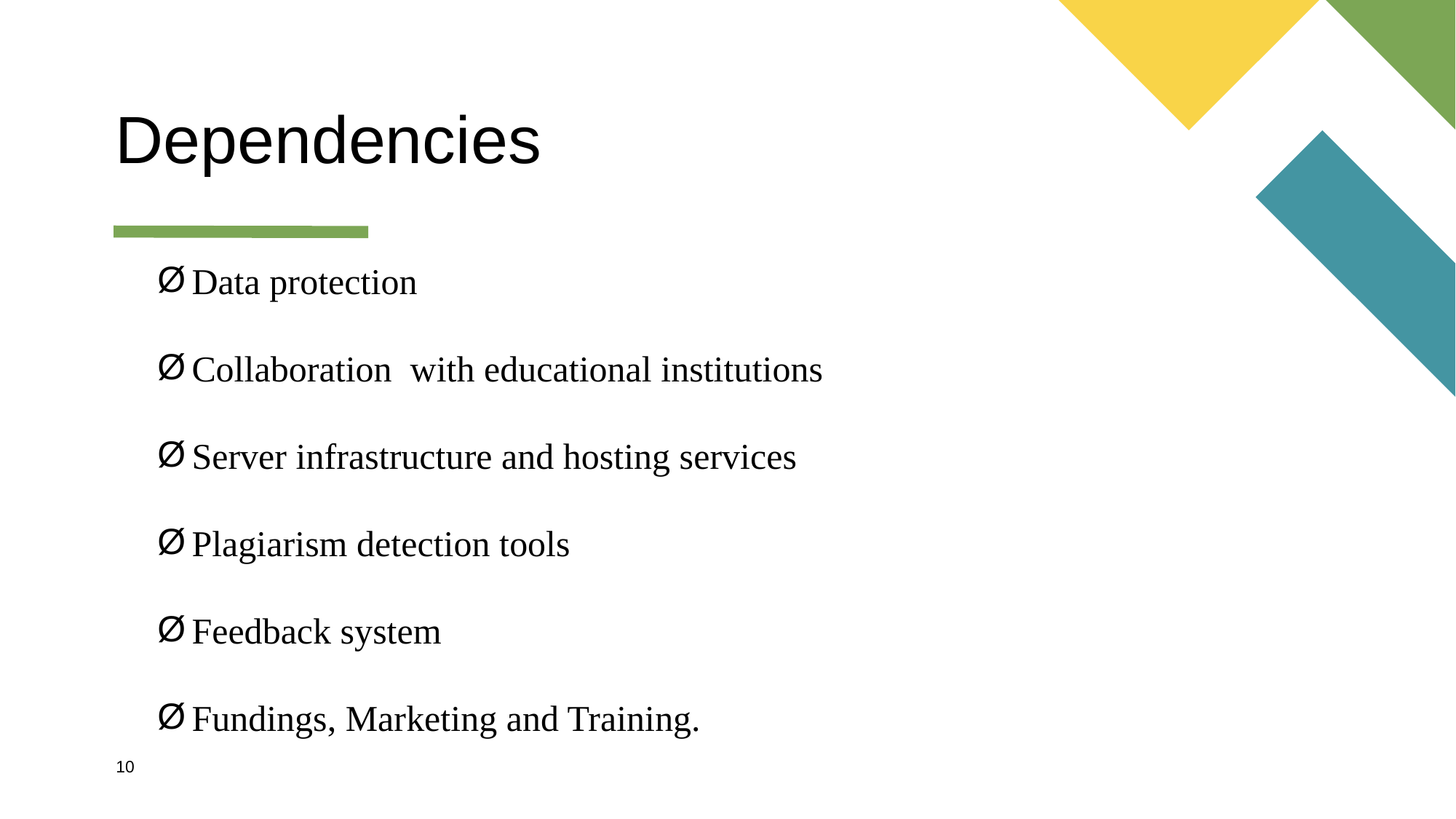

# Dependencies
Data protection

Collaboration  with educational institutions

Server infrastructure and hosting services

Plagiarism detection tools

Feedback system

Fundings, Marketing and Training.

10